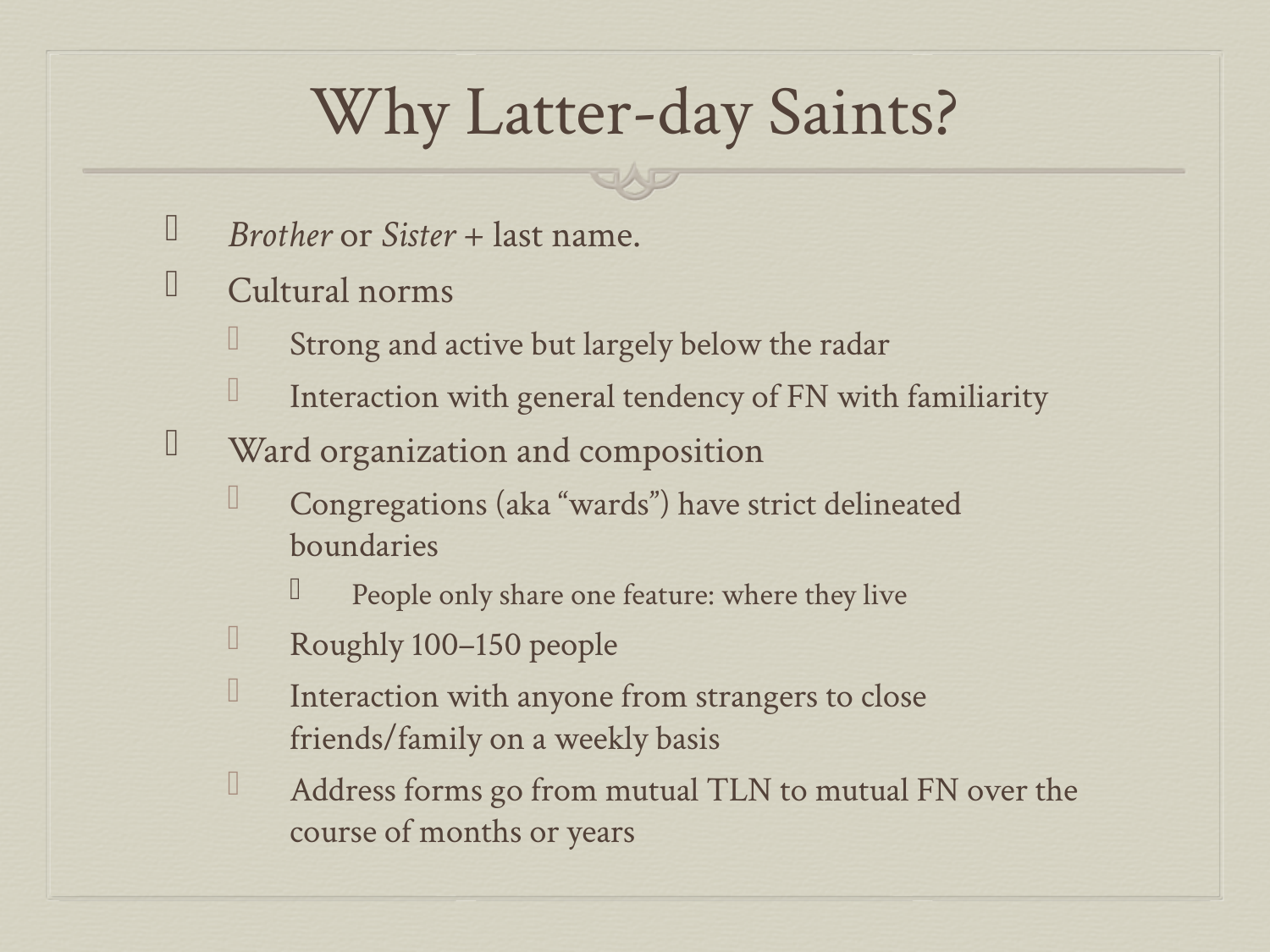

# Why Latter-day Saints?
Brother or Sister + last name.
Cultural norms
Strong and active but largely below the radar
Interaction with general tendency of FN with familiarity
Ward organization and composition
Congregations (aka “wards”) have strict delineated boundaries
People only share one feature: where they live
Roughly 100–150 people
Interaction with anyone from strangers to close friends/family on a weekly basis
Address forms go from mutual TLN to mutual FN over the course of months or years